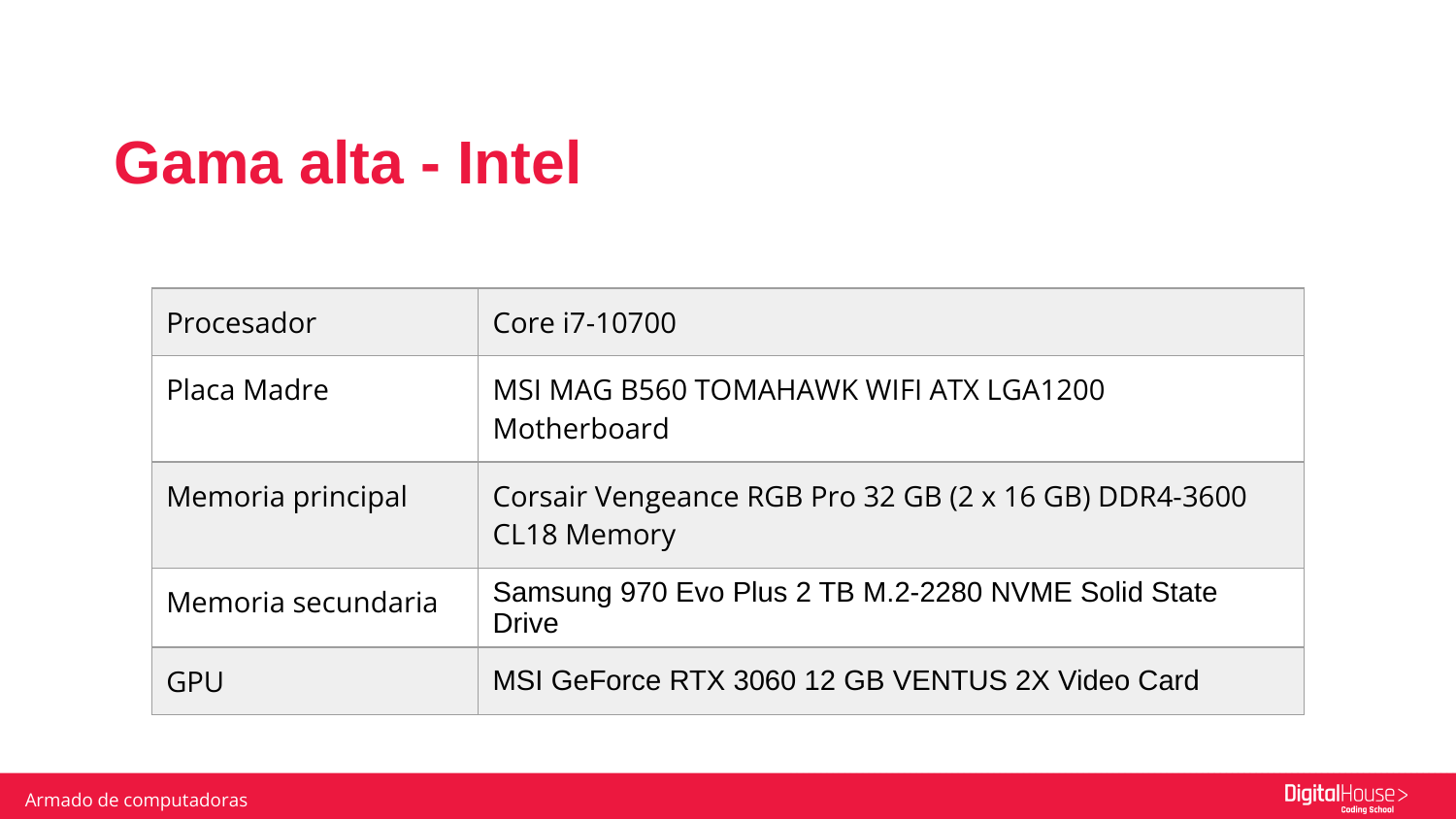

Gama alta - Intel

| Procesador | Core i7-10700 |
| --- | --- |
| Placa Madre | MSI MAG B560 TOMAHAWK WIFI ATX LGA1200 Motherboard |
| Memoria principal | Corsair Vengeance RGB Pro 32 GB (2 x 16 GB) DDR4-3600 CL18 Memory |
| Memoria secundaria | Samsung 970 Evo Plus 2 TB M.2-2280 NVME Solid State Drive |
| GPU | MSI GeForce RTX 3060 12 GB VENTUS 2X Video Card |